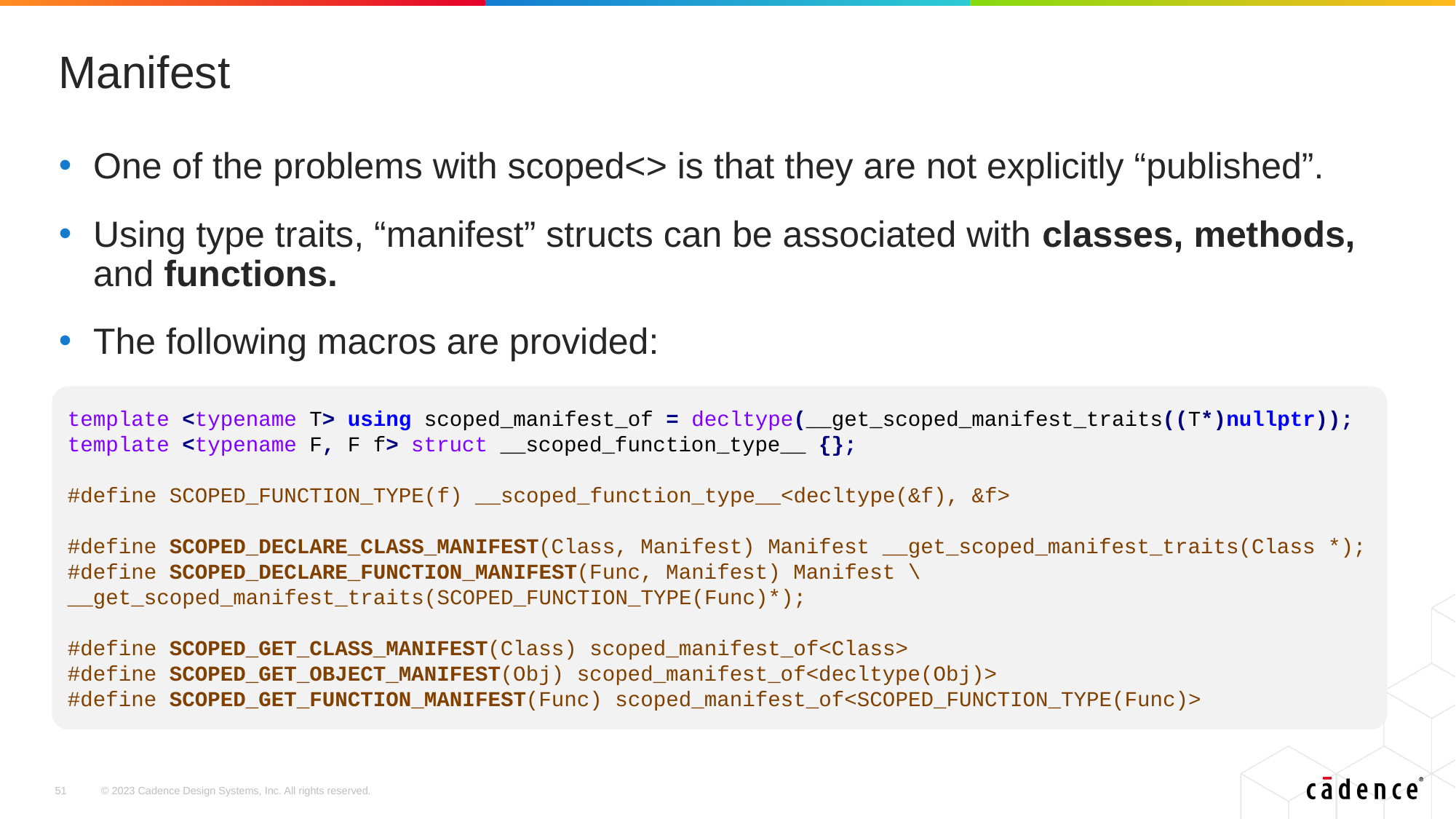

# Manifest
One of the problems with scoped<> is that they are not explicitly “published”.
Using type traits, “manifest” structs can be associated with classes, methods, and functions.
The following macros are provided:
template <typename T> using scoped_manifest_of = decltype(__get_scoped_manifest_traits((T*)nullptr));
template <typename F, F f> struct __scoped_function_type__ {};

#define SCOPED_FUNCTION_TYPE(f) __scoped_function_type__<decltype(&f), &f>

#define SCOPED_DECLARE_CLASS_MANIFEST(Class, Manifest) Manifest __get_scoped_manifest_traits(Class *);
#define SCOPED_DECLARE_FUNCTION_MANIFEST(Func, Manifest) Manifest \    __get_scoped_manifest_traits(SCOPED_FUNCTION_TYPE(Func)*);

#define SCOPED_GET_CLASS_MANIFEST(Class) scoped_manifest_of<Class>
#define SCOPED_GET_OBJECT_MANIFEST(Obj) scoped_manifest_of<decltype(Obj)>
#define SCOPED_GET_FUNCTION_MANIFEST(Func) scoped_manifest_of<SCOPED_FUNCTION_TYPE(Func)>